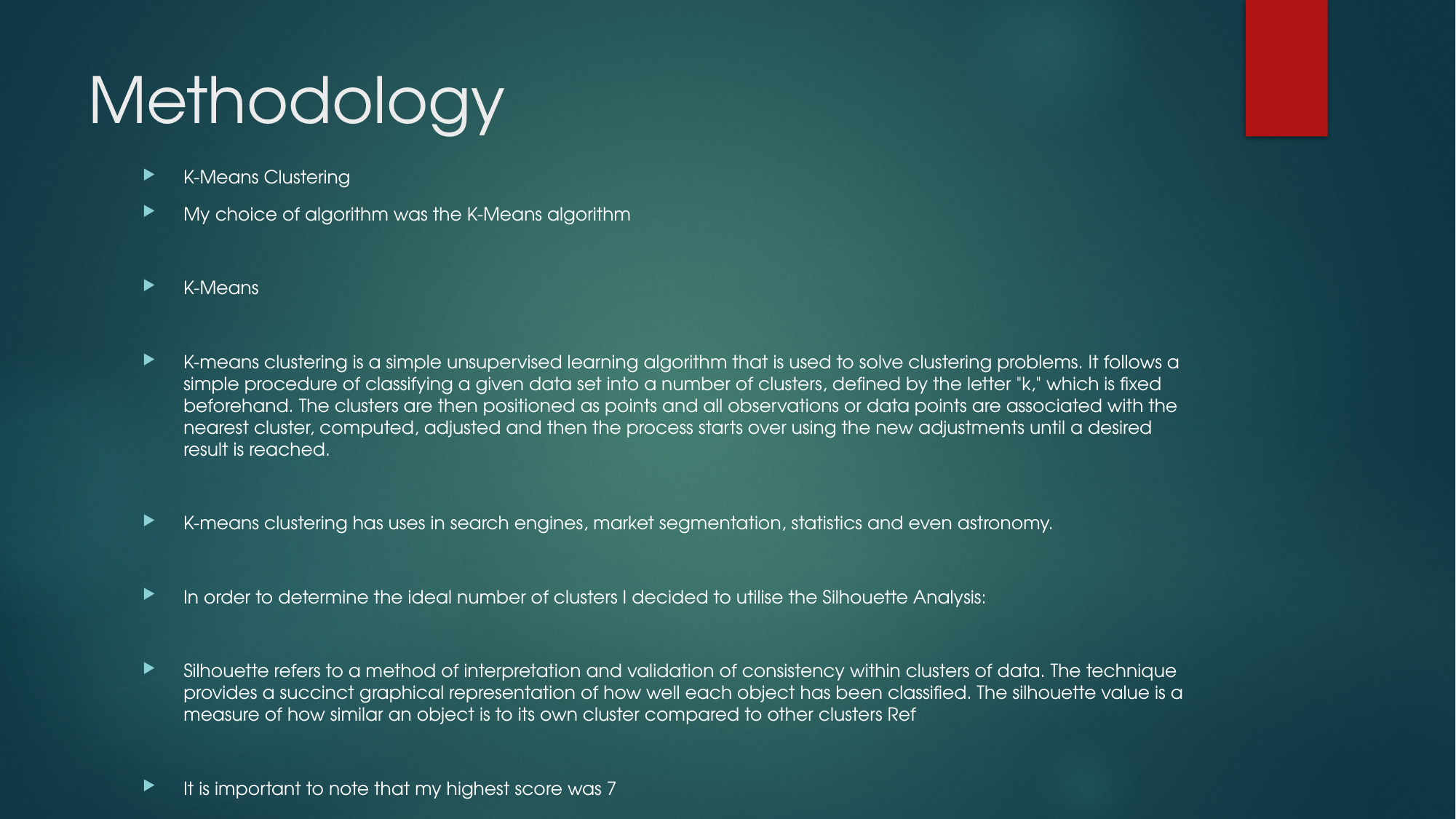

# Methodology
K-Means Clustering
My choice of algorithm was the K-Means algorithm

K-Means

K-means clustering is a simple unsupervised learning algorithm that is used to solve clustering problems. It follows a simple procedure of classifying a given data set into a number of clusters, defined by the letter "k," which is fixed beforehand. The clusters are then positioned as points and all observations or data points are associated with the nearest cluster, computed, adjusted and then the process starts over using the new adjustments until a desired result is reached.

K-means clustering has uses in search engines, market segmentation, statistics and even astronomy.

In order to determine the ideal number of clusters I decided to utilise the Silhouette Analysis:

Silhouette refers to a method of interpretation and validation of consistency within clusters of data. The technique provides a succinct graphical representation of how well each object has been classified. The silhouette value is a measure of how similar an object is to its own cluster compared to other clusters Ref

It is important to note that my highest score was 7